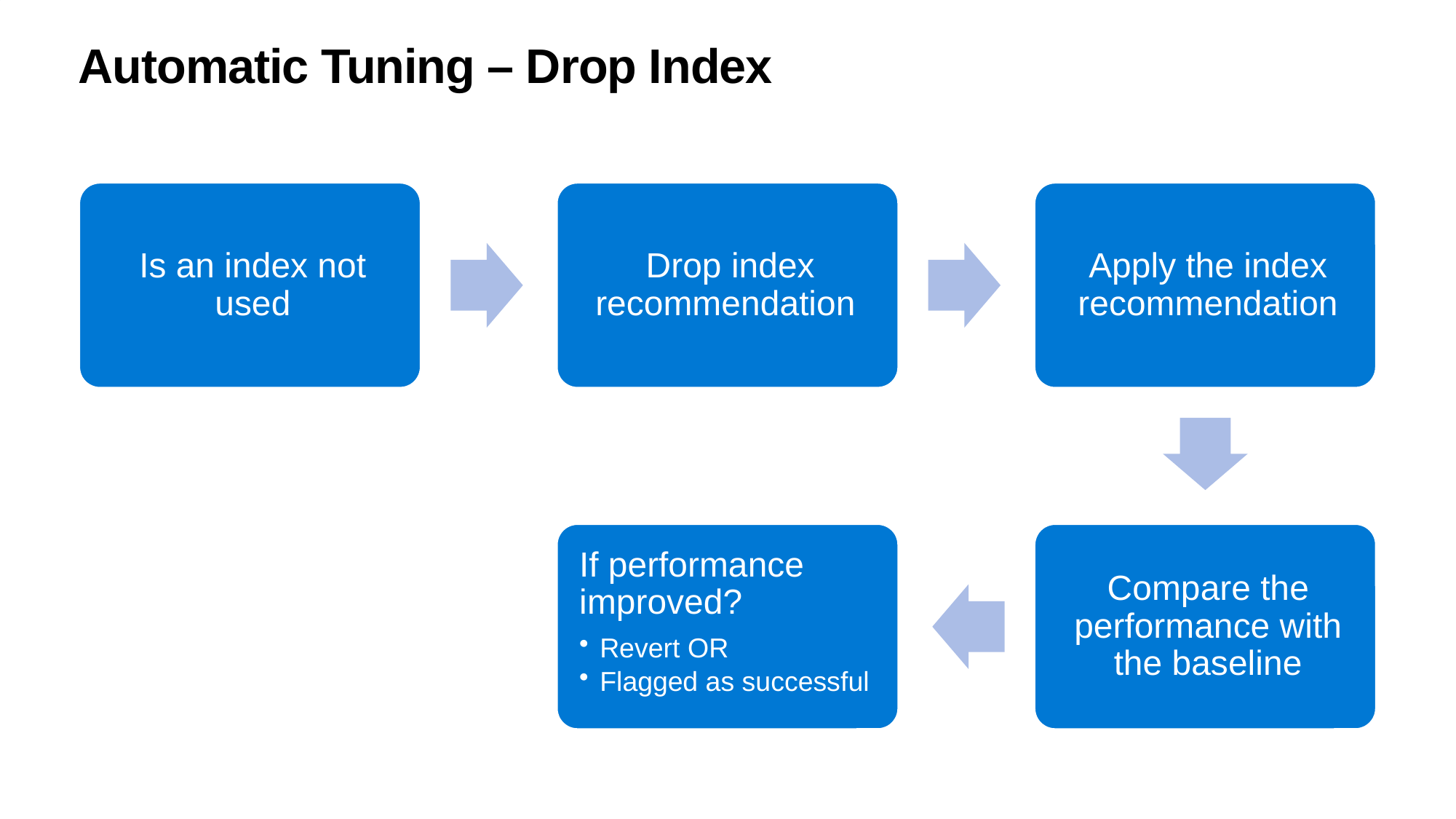

# Automatic Tuning – Drop Index
Is an index not used

Drop index recommendation

Apply the index recommendation

Compare the performance with the baseline

If performance improved?
Revert OR
Flagged as successful